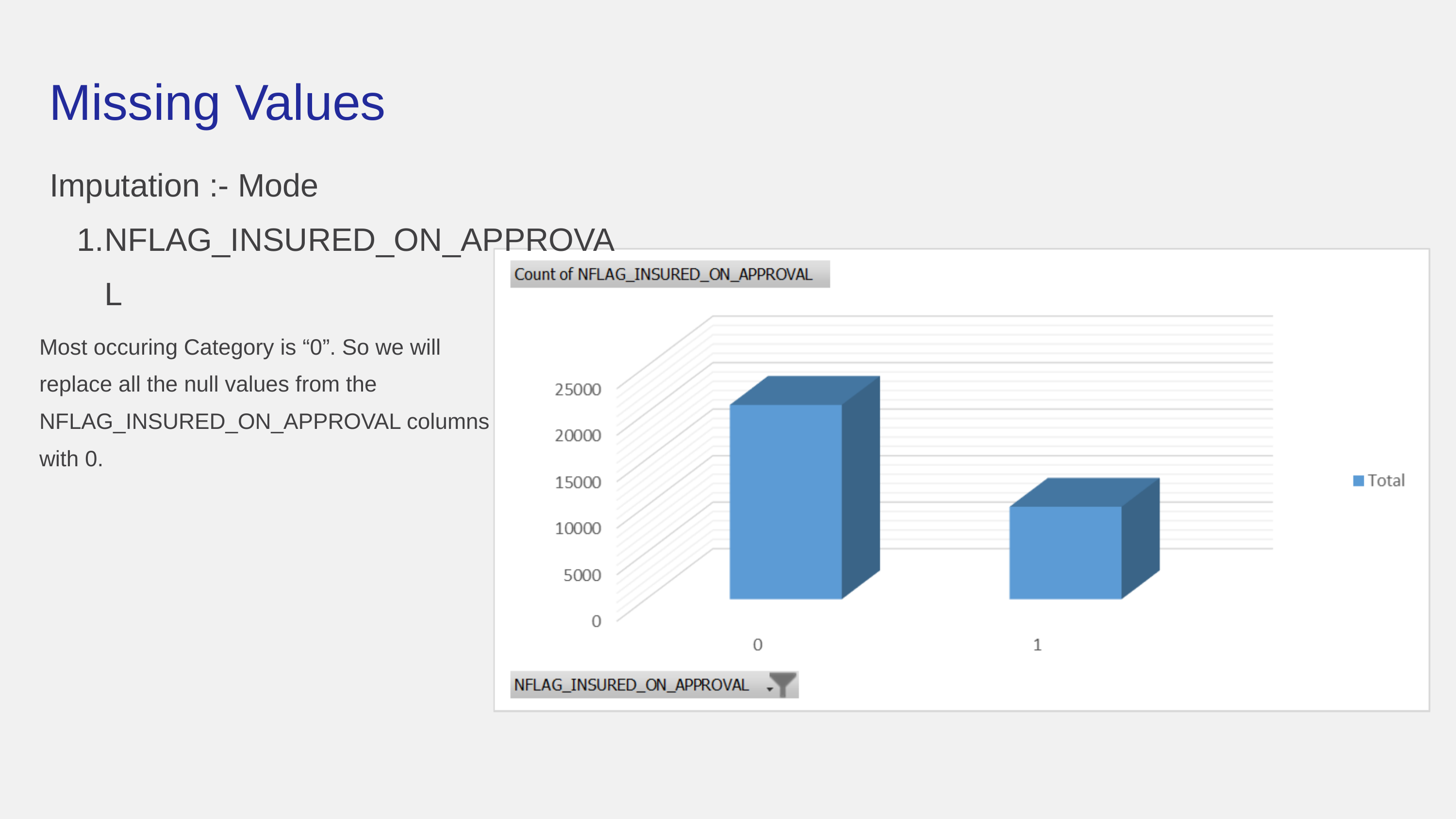

Missing Values
Imputation :- Mode
NFLAG_INSURED_ON_APPROVAL

Most occuring Category is “0”. So we will replace all the null values from the NFLAG_INSURED_ON_APPROVAL columns with 0.